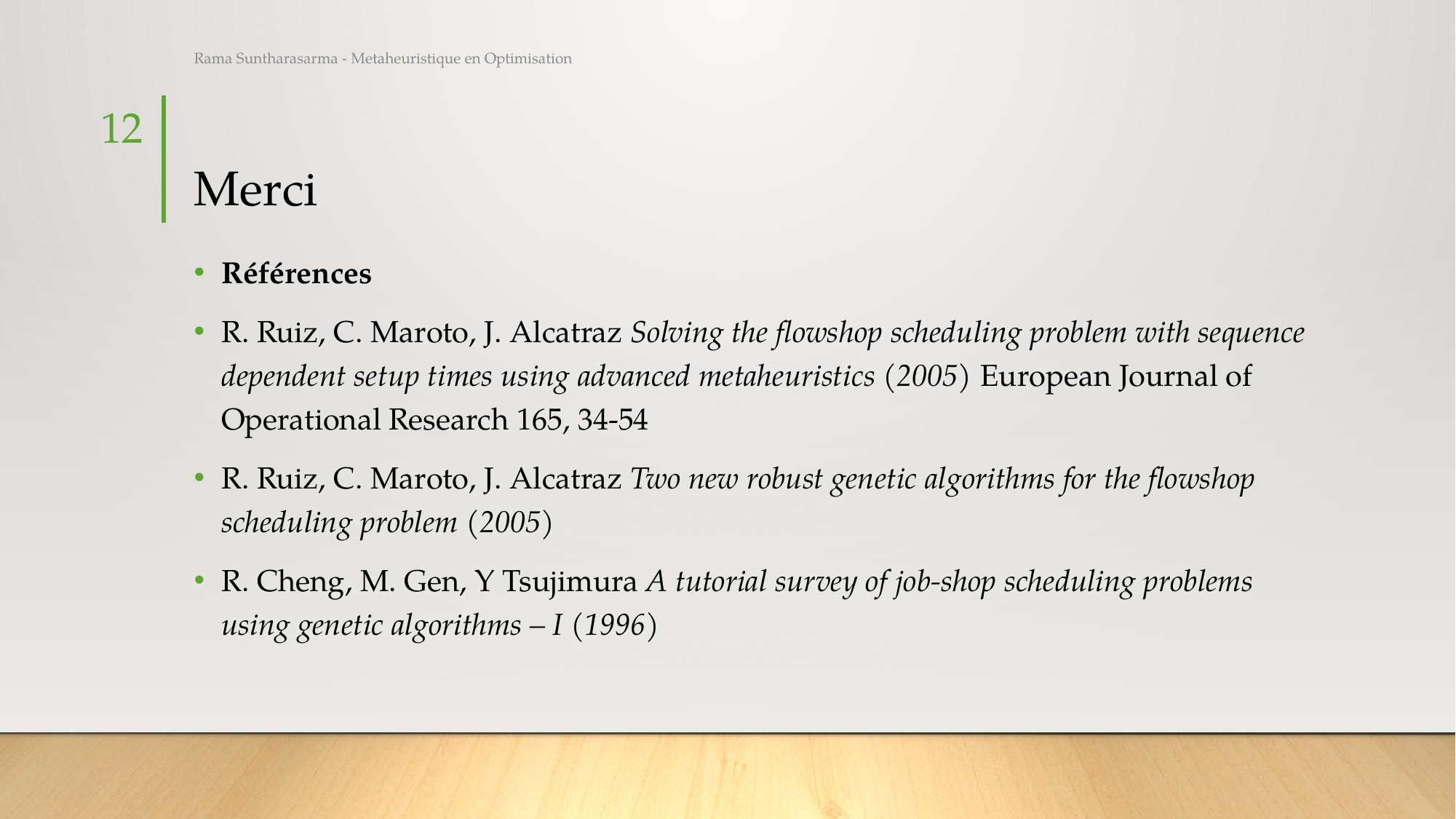

Rama Suntharasarma - Metaheuristique en Optimisation
12
# Merci
Références
R. Ruiz, C. Maroto, J. Alcatraz Solving the flowshop scheduling problem with sequence dependent setup times using advanced metaheuristics (2005) European Journal of Operational Research 165, 34-54
R. Ruiz, C. Maroto, J. Alcatraz Two new robust genetic algorithms for the flowshop scheduling problem (2005)
R. Cheng, M. Gen, Y Tsujimura A tutorial survey of job-shop scheduling problems using genetic algorithms – I (1996)